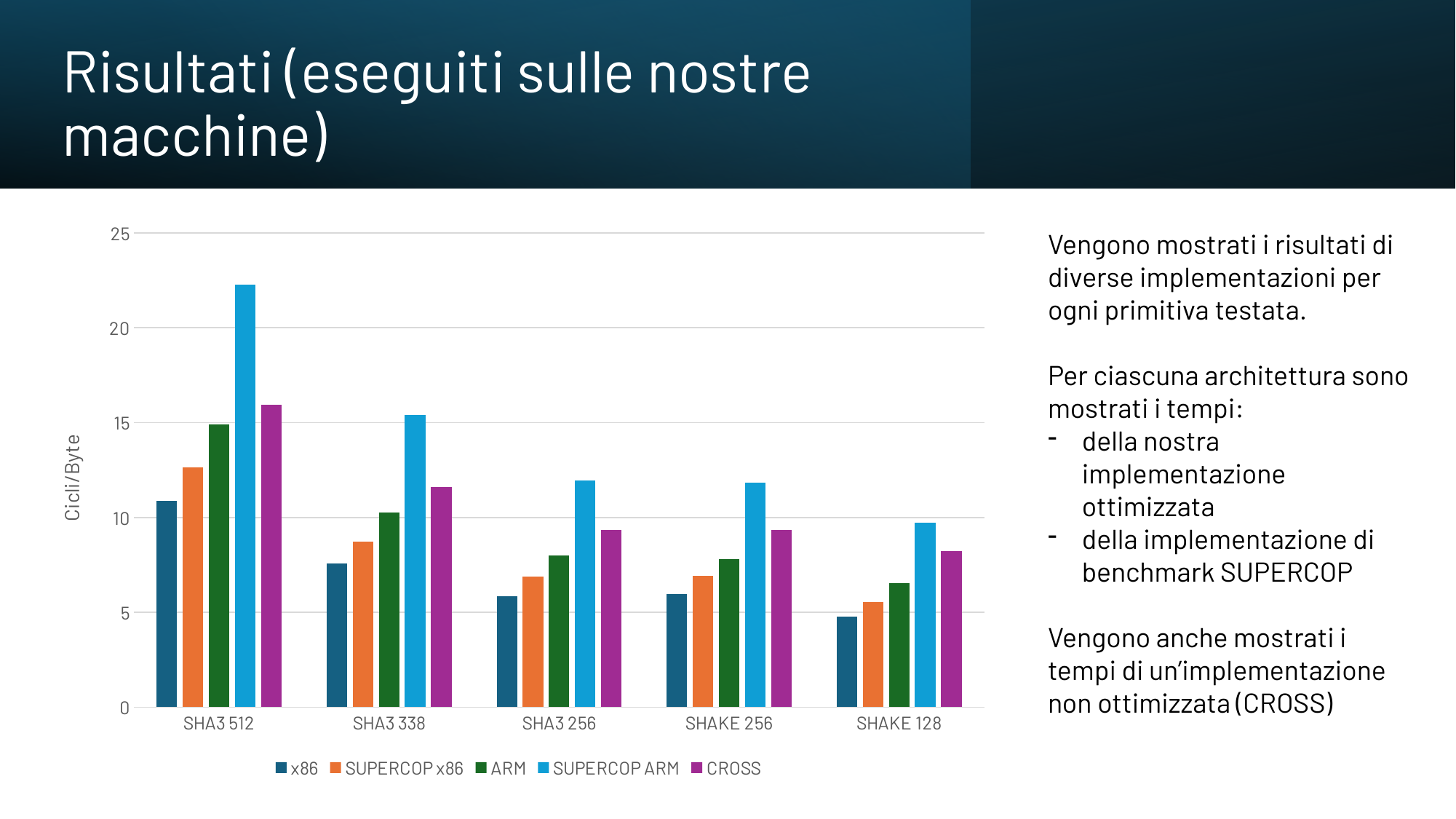

# Risultati (eseguiti sulle nostre macchine)

### Chart

| Category | x86 | SUPERCOP x86 | ARM | SUPERCOP ARM | CROSS |
|---|---|---|---|---|---|
| SHA3 512 | 10.89 | 12.64 | 14.91 | 22.28 | 15.95 |
| SHA3 338 | 7.57 | 8.72 | 10.28 | 15.42 | 11.59 |
| SHA3 256 | 5.86 | 6.88 | 8.01 | 11.94 | 9.34 |
| SHAKE 256 | 5.95 | 6.91 | 7.79 | 11.83 | 9.36 |
| SHAKE 128 | 4.77 | 5.54 | 6.52 | 9.71 | 8.22 |
Vengono mostrati i risultati di diverse implementazioni per ogni primitiva testata.

Per ciascuna architettura sono mostrati i tempi:
della nostra implementazione ottimizzata
della implementazione di benchmark SUPERCOP

Vengono anche mostrati i tempi di un’implementazione non ottimizzata (CROSS)